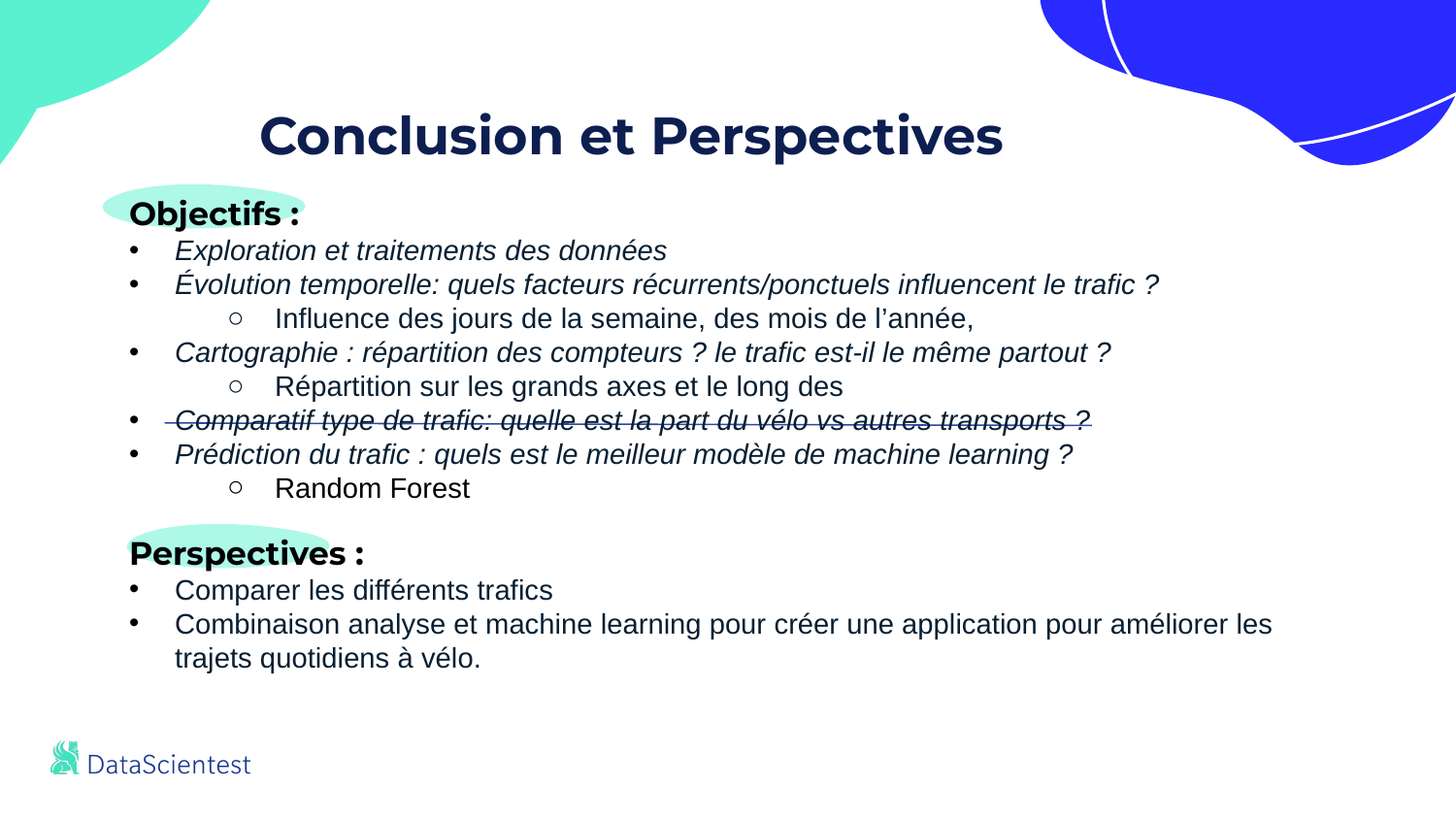

# Conclusion et Perspectives

Objectifs :
Exploration et traitements des données
Évolution temporelle: quels facteurs récurrents/ponctuels influencent le trafic ?
Influence des jours de la semaine, des mois de l’année,
Cartographie : répartition des compteurs ? le trafic est-il le même partout ?
Répartition sur les grands axes et le long des
Comparatif type de trafic: quelle est la part du vélo vs autres transports ?
Prédiction du trafic : quels est le meilleur modèle de machine learning ?
Random Forest

Perspectives :
Comparer les différents trafics
Combinaison analyse et machine learning pour créer une application pour améliorer les trajets quotidiens à vélo.